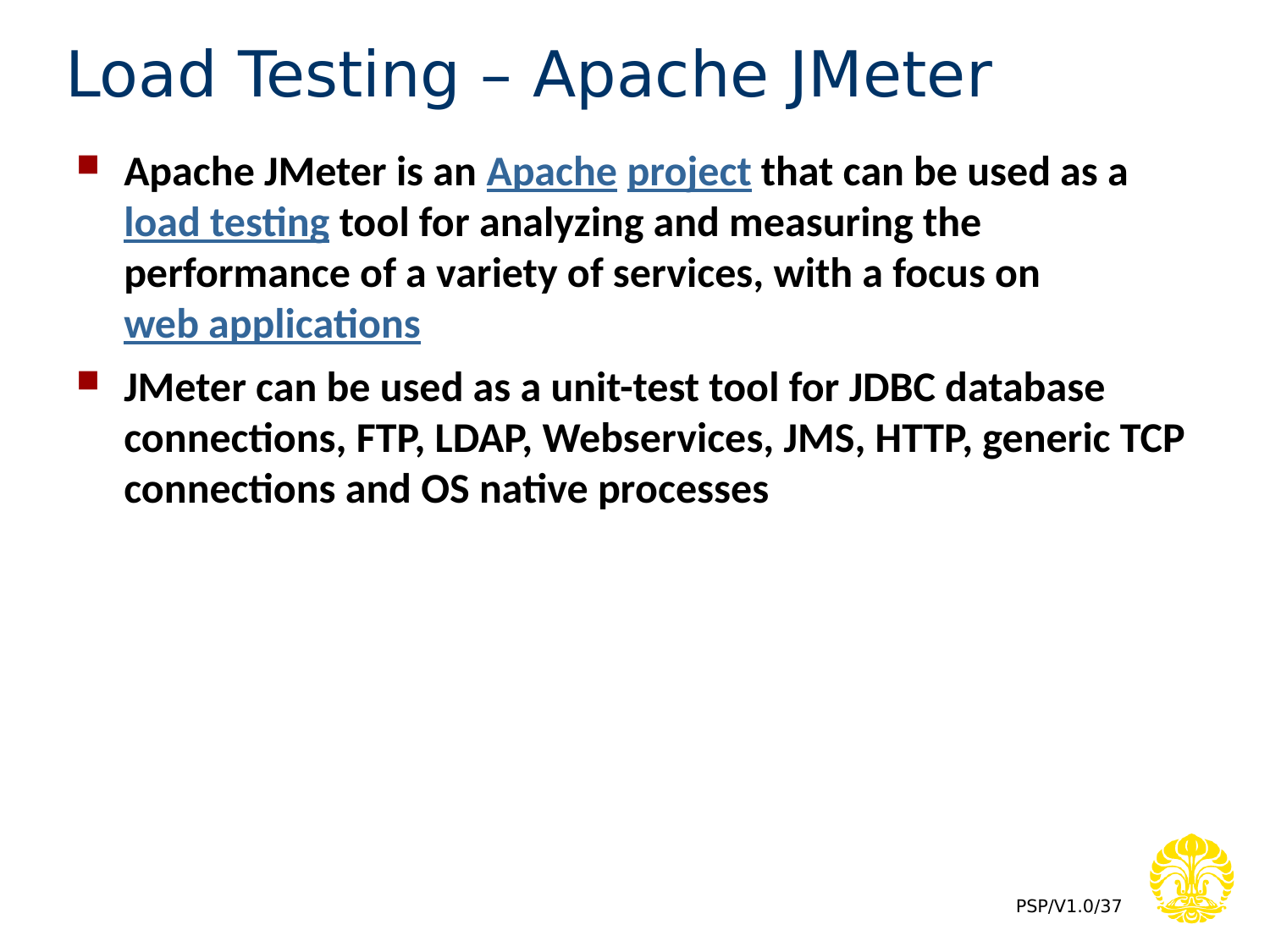

# Load Testing – Apache JMeter
Apache JMeter is an Apache project that can be used as a load testing tool for analyzing and measuring the performance of a variety of services, with a focus on web applications
JMeter can be used as a unit-test tool for JDBC database connections, FTP, LDAP, Webservices, JMS, HTTP, generic TCP connections and OS native processes